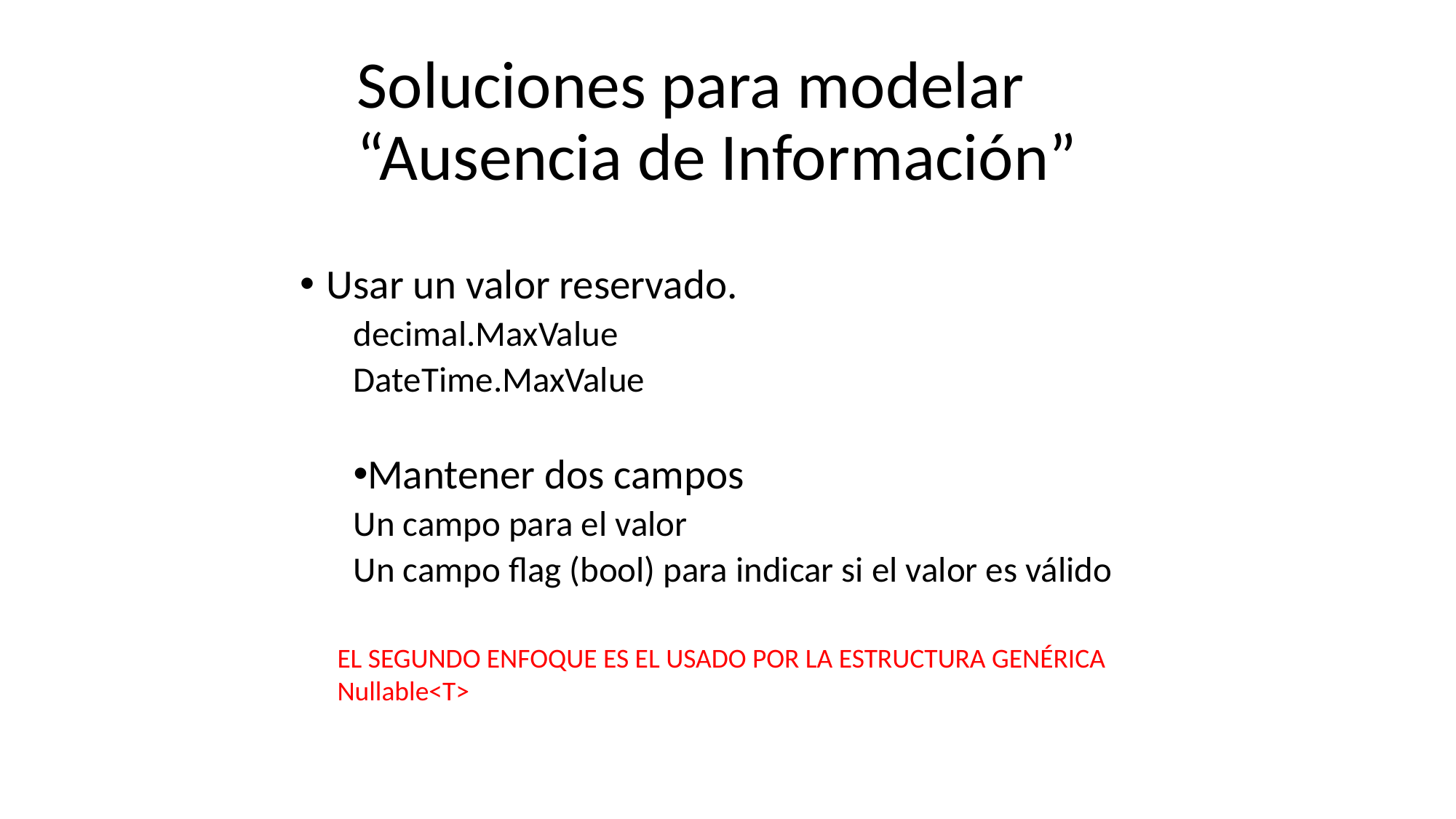

# Soluciones para modelar “Ausencia de Información”
Usar un valor reservado.
decimal.MaxValue
DateTime.MaxValue

Mantener dos campos
Un campo para el valor
Un campo flag (bool) para indicar si el valor es válido

EL SEGUNDO ENFOQUE ES EL USADO POR LA ESTRUCTURA GENÉRICA Nullable<T>